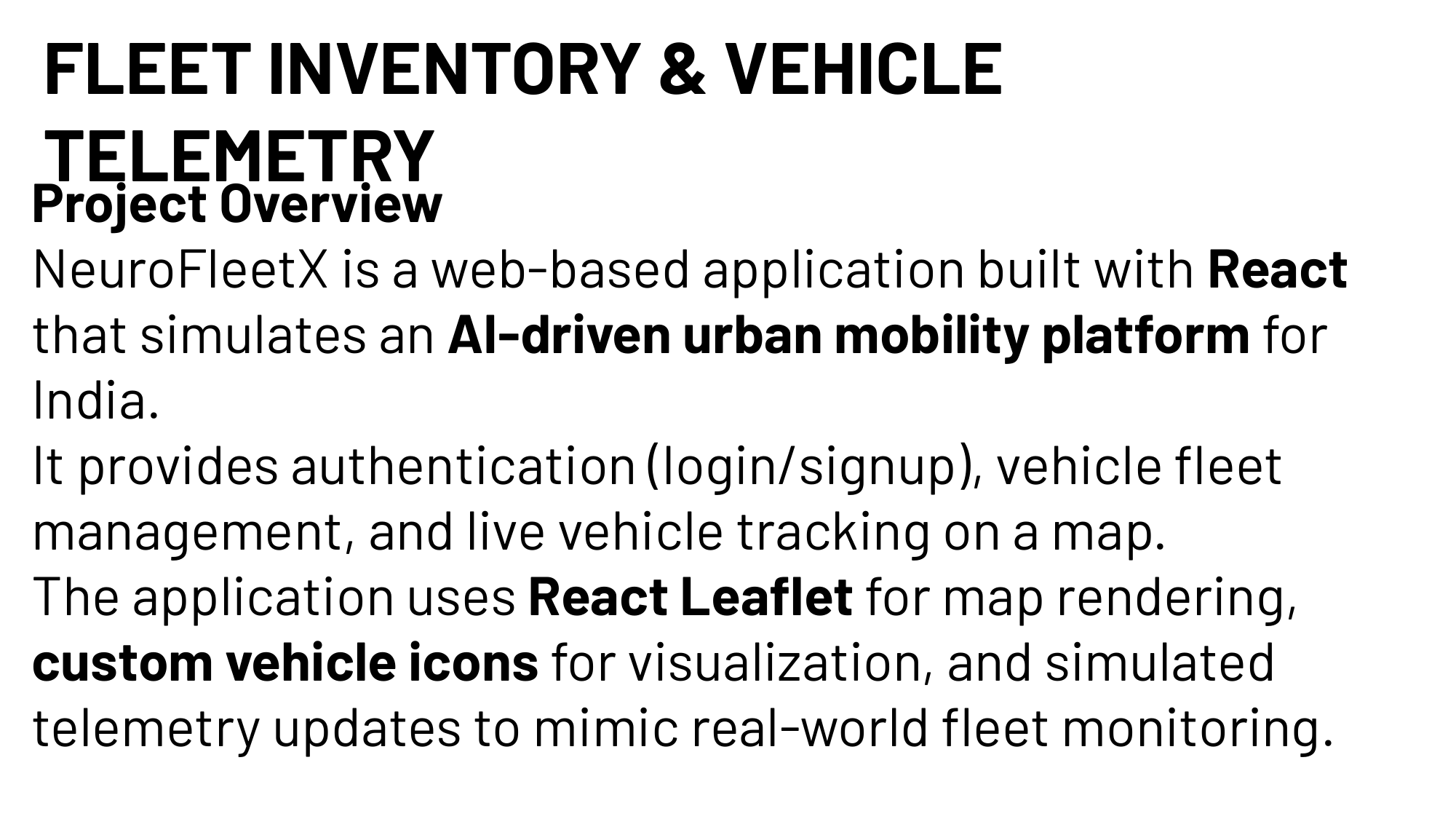

FLEET INVENTORY & VEHICLE TELEMETRY
Project Overview
NeuroFleetX is a web-based application built with React that simulates an AI-driven urban mobility platform for India.
It provides authentication (login/signup), vehicle fleet management, and live vehicle tracking on a map.
The application uses React Leaflet for map rendering, custom vehicle icons for visualization, and simulated telemetry updates to mimic real-world fleet monitoring.